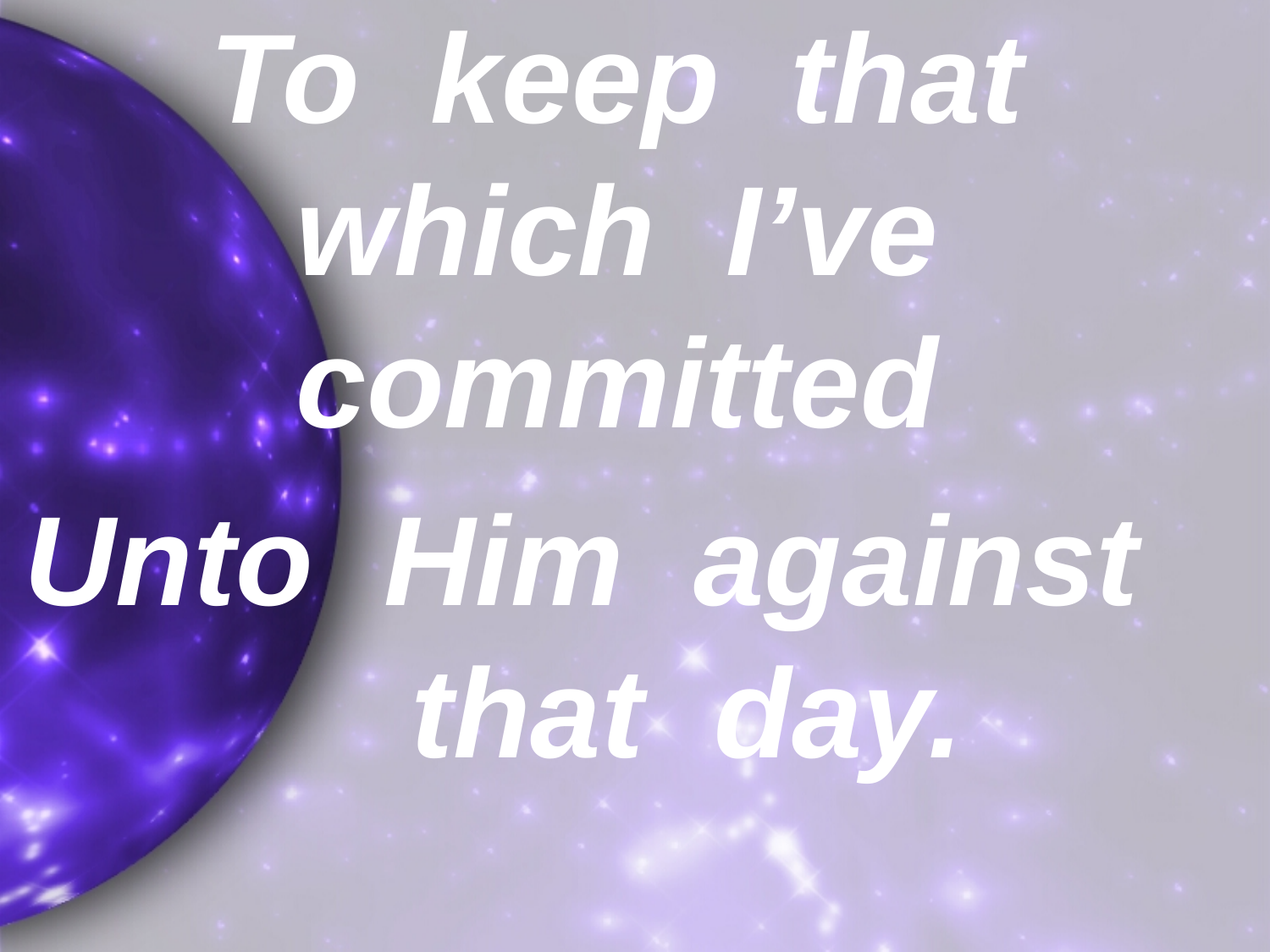

To  keep  that  which  I’ve  committed
Unto  Him  against       that  day.